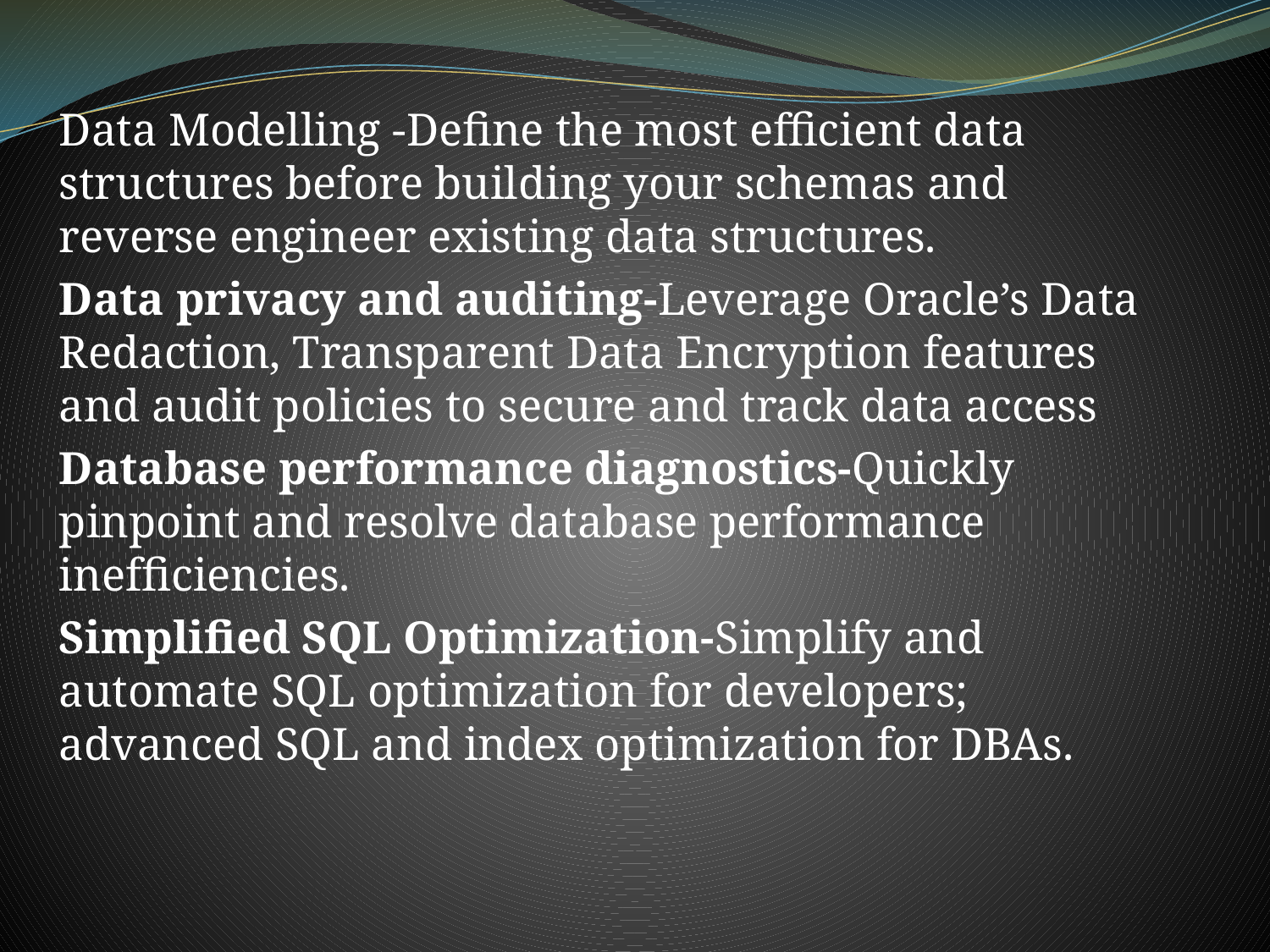

Data Modelling -Define the most efficient data structures before building your schemas and reverse engineer existing data structures.
Data privacy and auditing-Leverage Oracle’s Data Redaction, Transparent Data Encryption features and audit policies to secure and track data access
Database performance diagnostics-Quickly pinpoint and resolve database performance inefﬁciencies.
Simplified SQL Optimization-Simplify and automate SQL optimization for developers; advanced SQL and index optimization for DBAs.